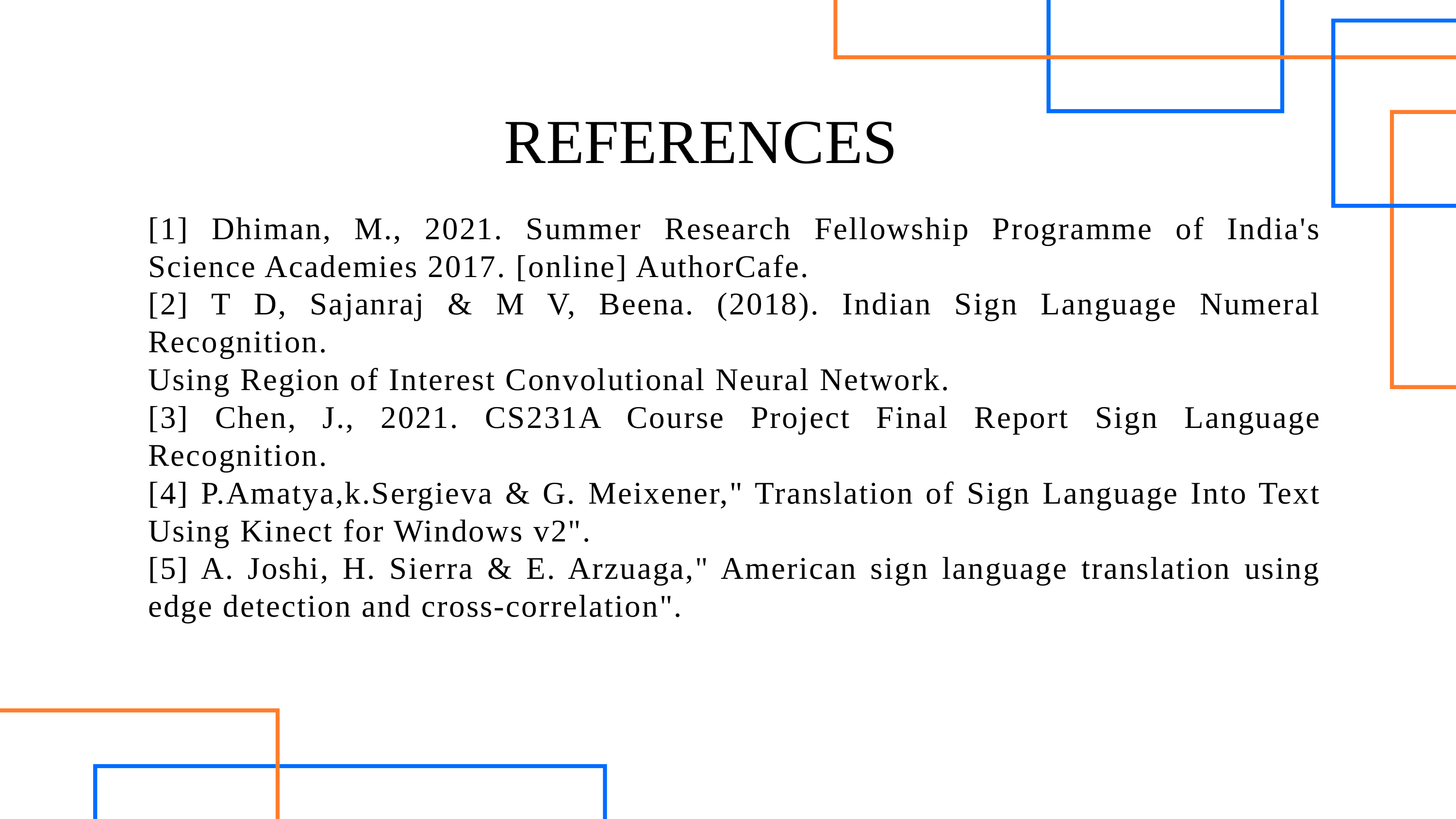

REFERENCES
[1] Dhiman, M., 2021. Summer Research Fellowship Programme of India's Science Academies 2017. [online] AuthorCafe.
[2] T D, Sajanraj & M V, Beena. (2018). Indian Sign Language Numeral Recognition.
Using Region of Interest Convolutional Neural Network.
[3] Chen, J., 2021. CS231A Course Project Final Report Sign Language Recognition.
[4] P.Amatya,k.Sergieva & G. Meixener," Translation of Sign Language Into Text Using Kinect for Windows v2".
[5] A. Joshi, H. Sierra & E. Arzuaga," American sign language translation using edge detection and cross-correlation".